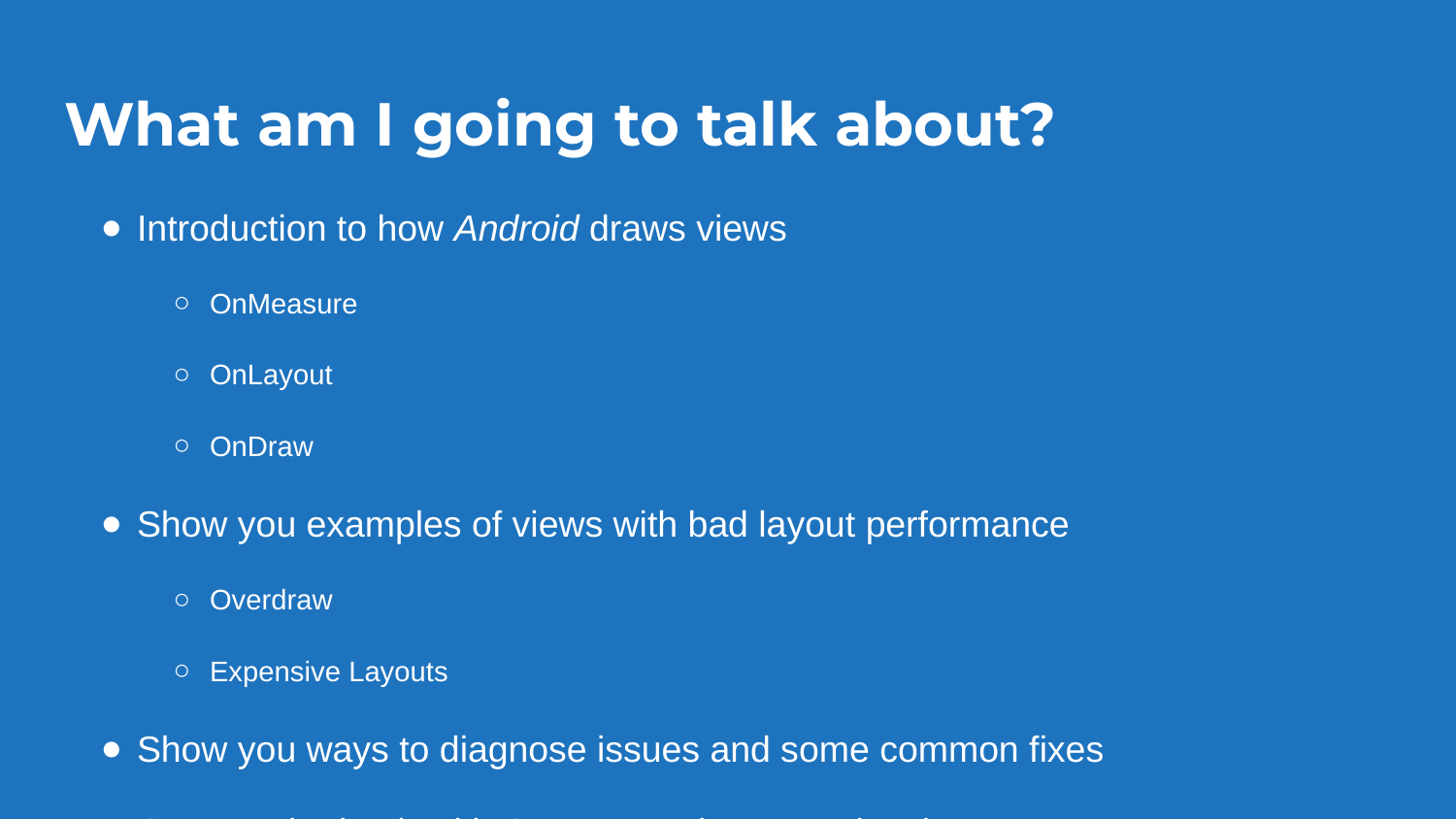

# What am I going to talk about?
Introduction to how Android draws views
OnMeasure
OnLayout
OnDraw
Show you examples of views with bad layout performance
Overdraw
Expensive Layouts
Show you ways to diagnose issues and some common fixes
Go more in depth with OnDraw and custom drawing
Feel free to interrupt me and ask questions during the presentation